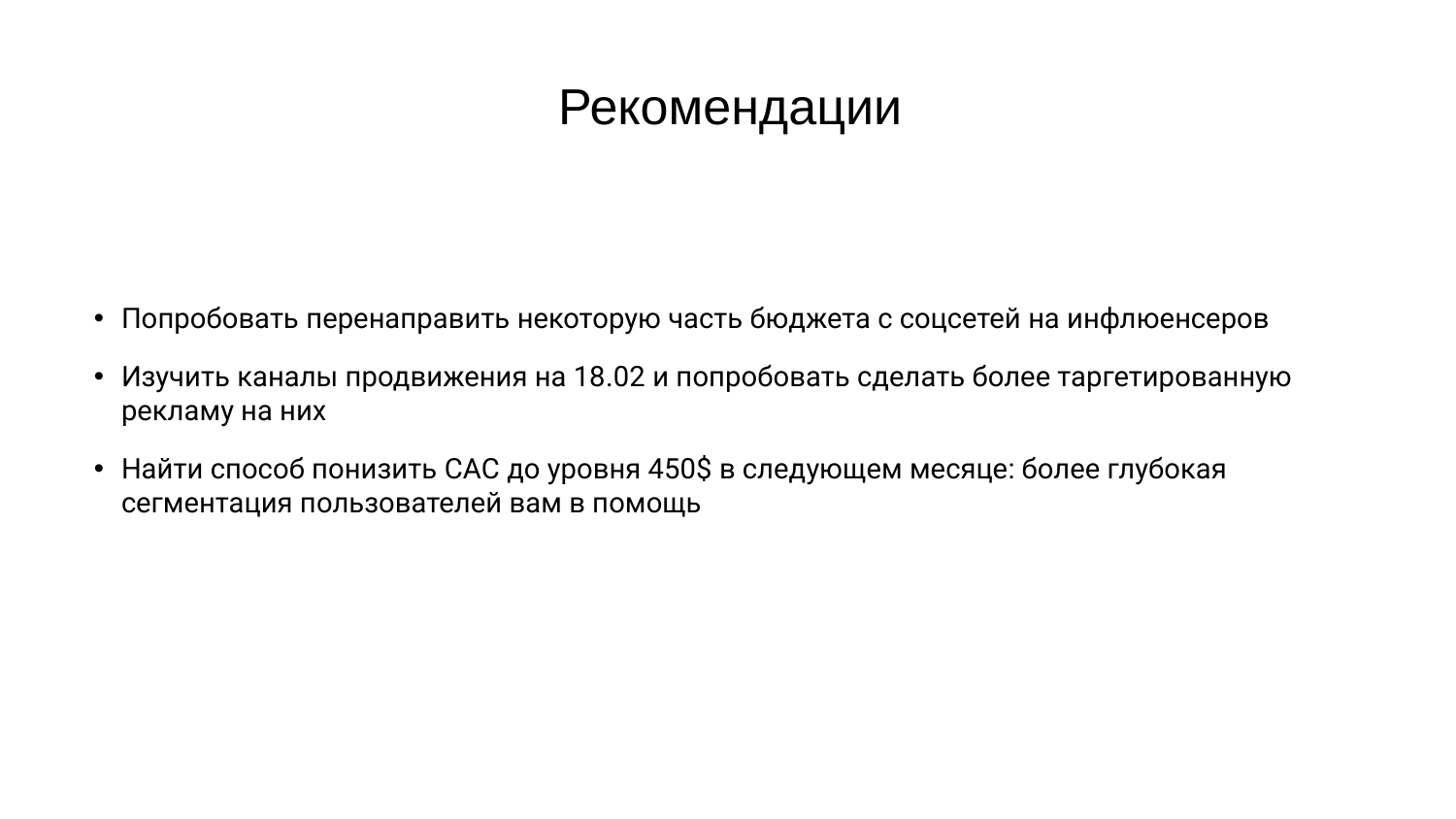

# Рекомендации
Попробовать перенаправить некоторую часть бюджета с соцсетей на инфлюенсеров
Изучить каналы продвижения на 18.02 и попробовать сделать более таргетированную рекламу на них
Найти способ понизить CAC до уровня 450$ в следующем месяце: более глубокая сегментация пользователей вам в помощь